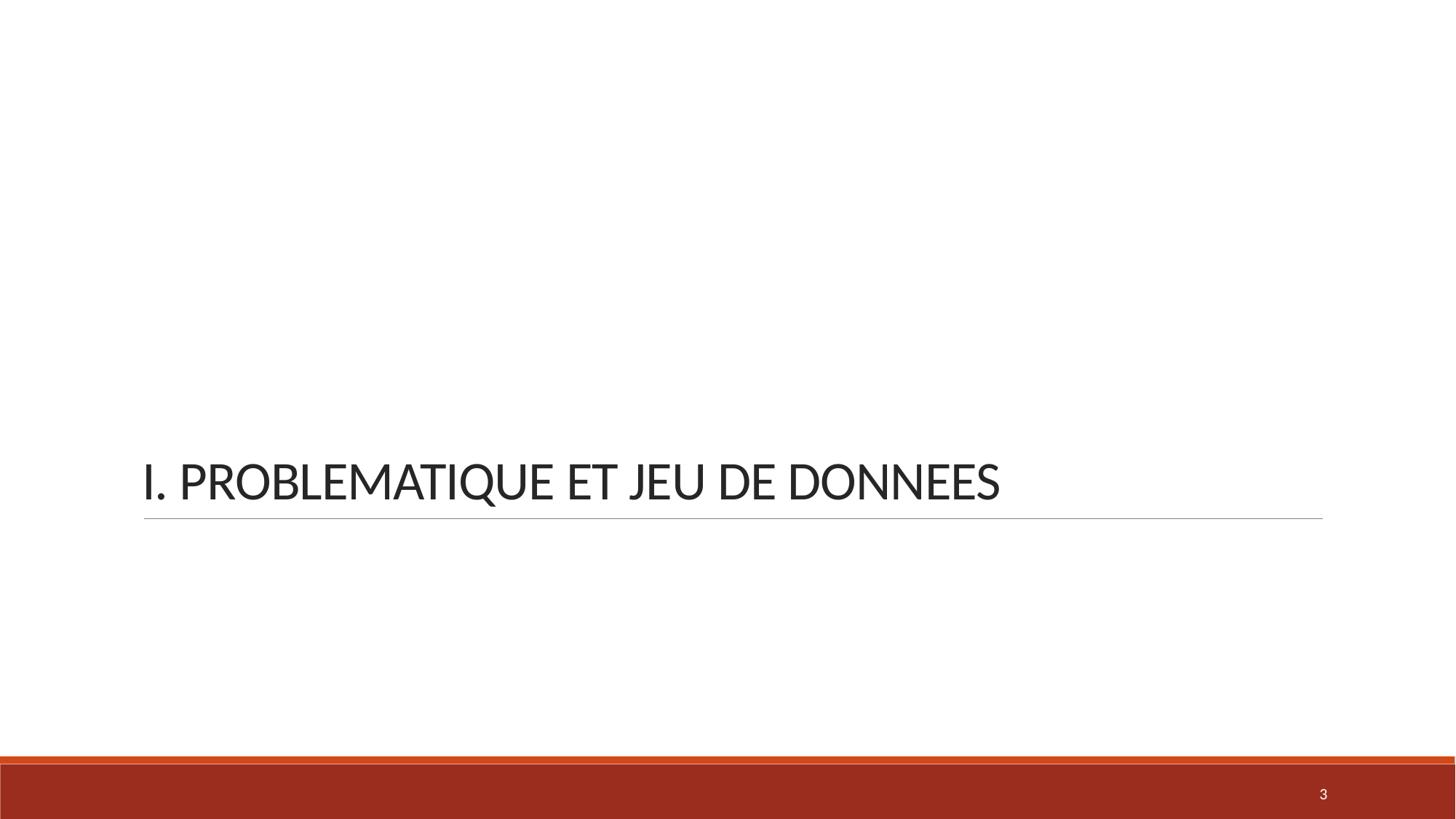

# I. PROBLEMATIQUE ET JEU DE DONNEES
3